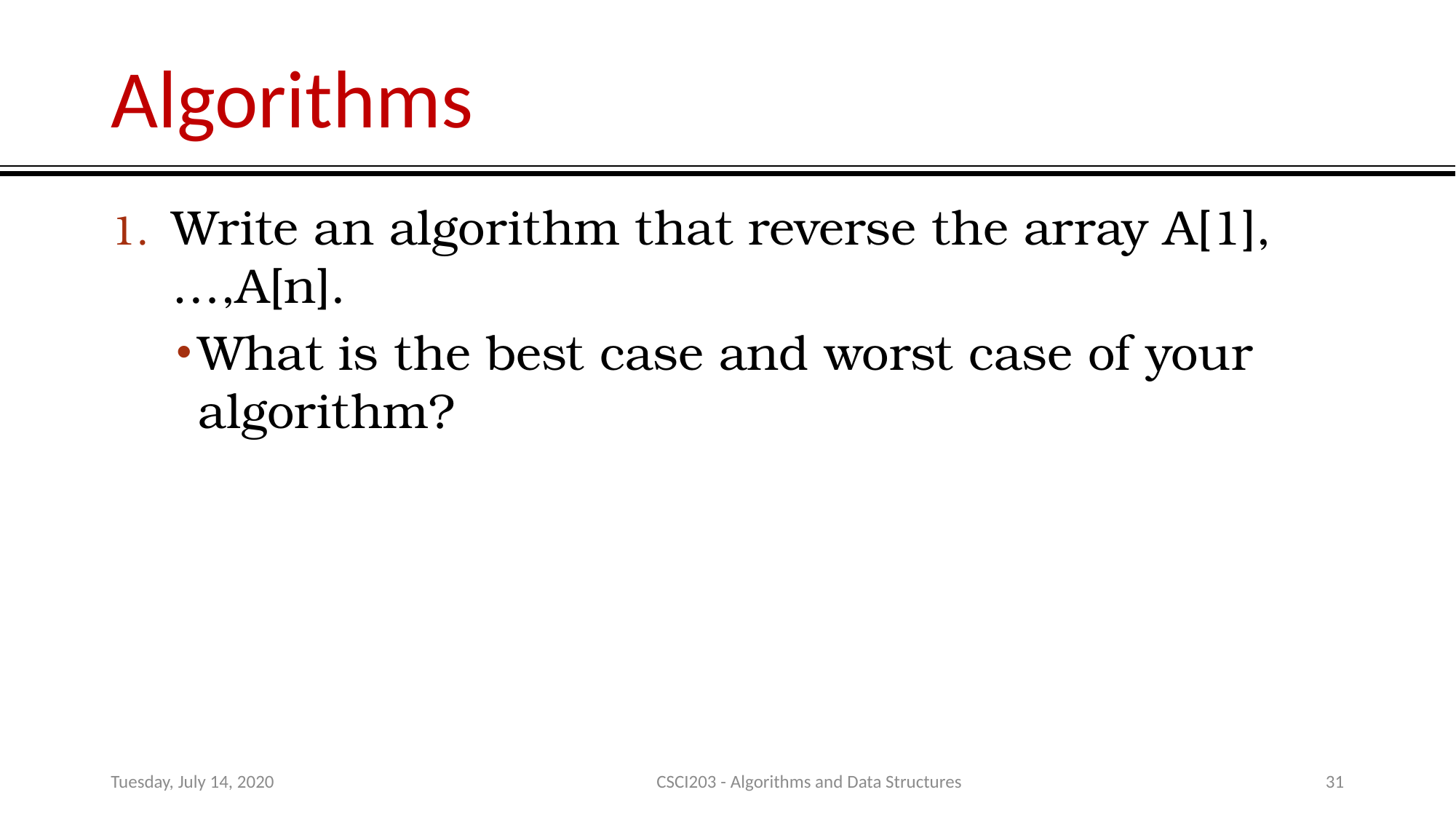

# Algorithms
Write an algorithm that reverse the array A[1],…,A[n].
What is the best case and worst case of your algorithm?

Tuesday, July 14, 2020
CSCI203 - Algorithms and Data Structures
31